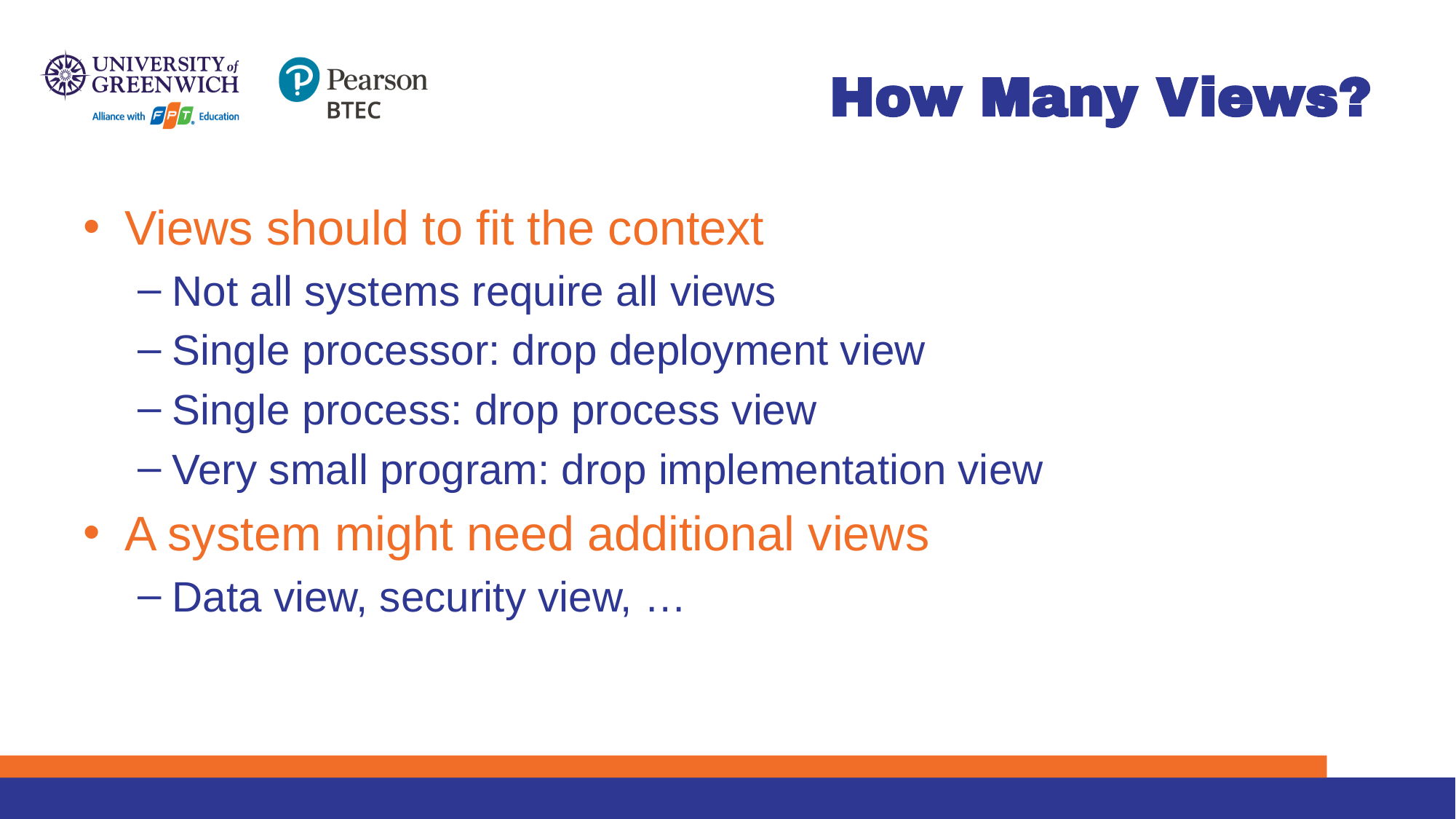

# How Many Views?
Views should to fit the context
Not all systems require all views
Single processor: drop deployment view
Single process: drop process view
Very small program: drop implementation view
A system might need additional views
Data view, security view, …